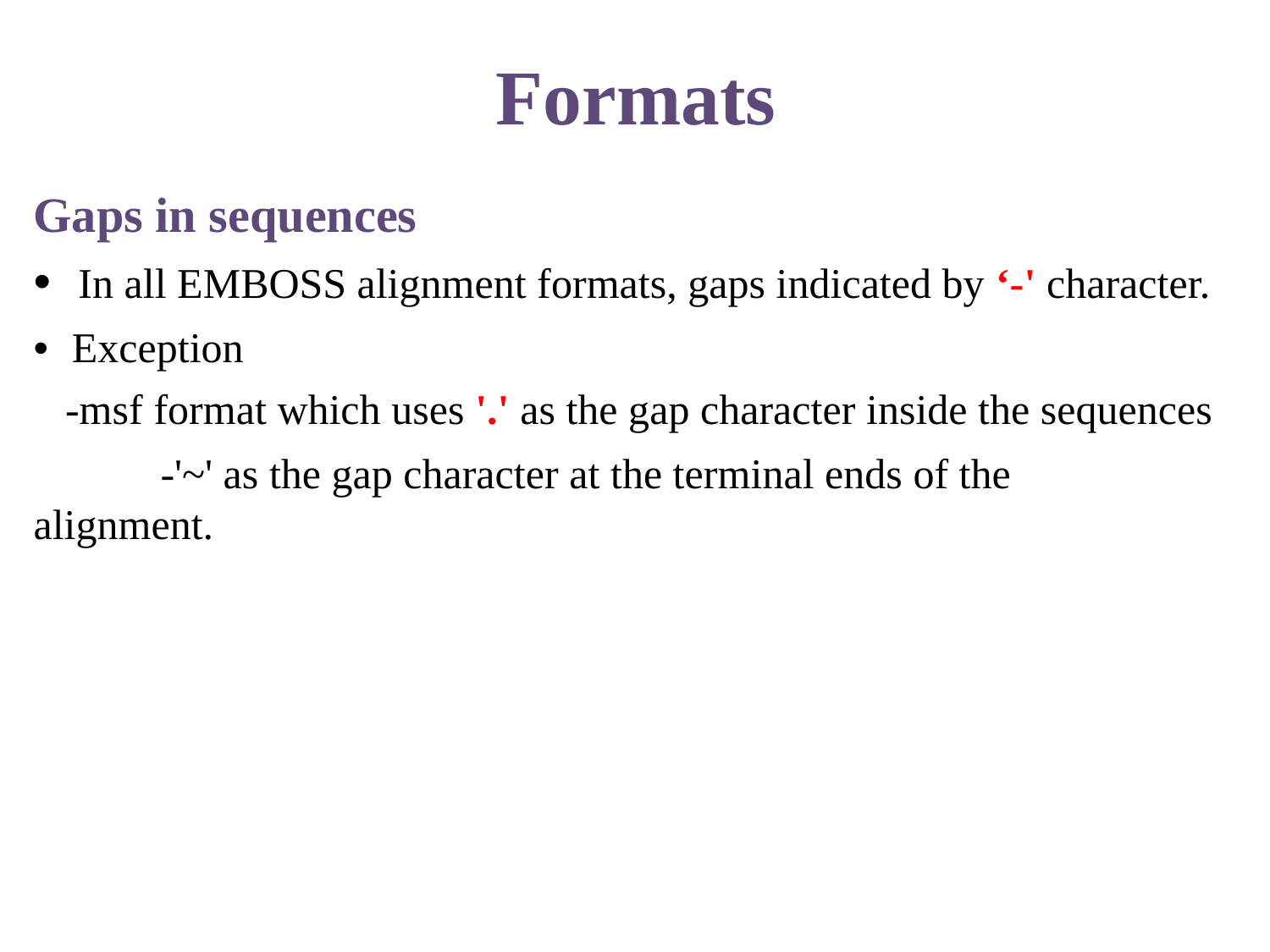

Formats
Gaps in sequences
•  In all EMBOSS alignment formats, gaps indicated by ‘-' character.
•  Exception
   -msf format which uses '.' as the gap character inside the sequences
-'~' as the gap character at the terminal ends of the alignment.